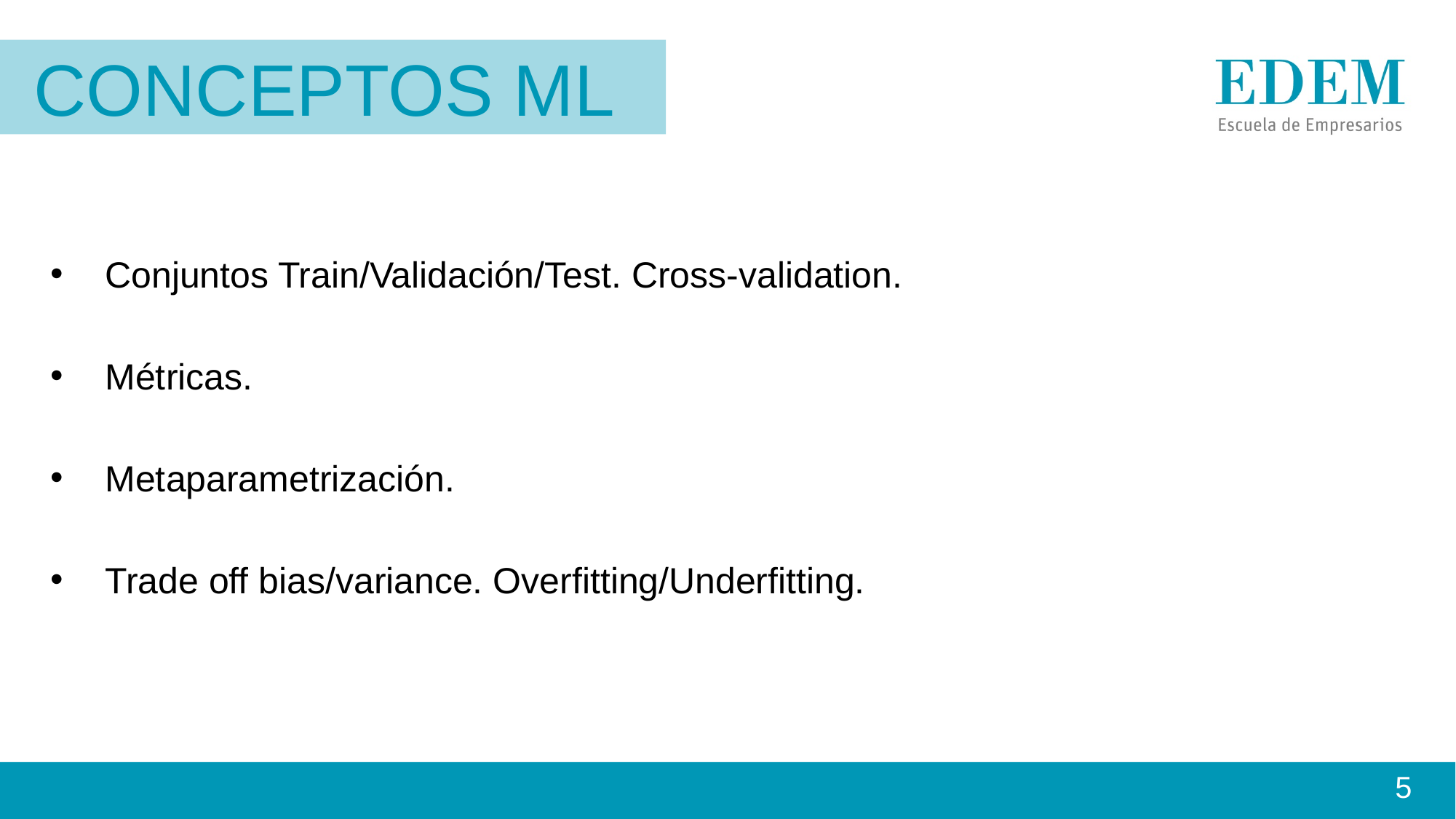

Conceptos ml
Conjuntos Train/Validación/Test. Cross-validation.

Métricas.

Metaparametrización.

Trade off bias/variance. Overfitting/Underfitting.